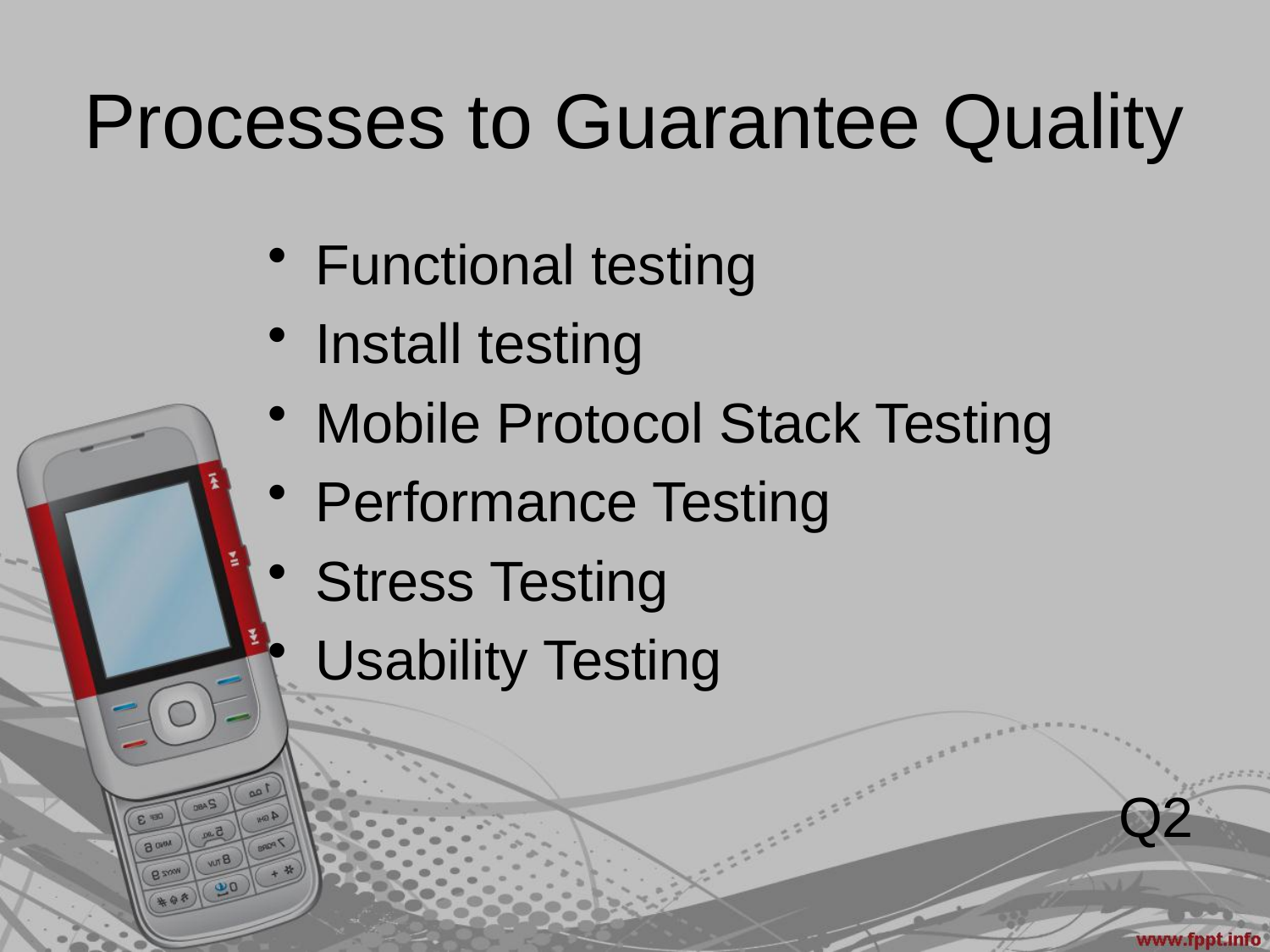

# Processes to Guarantee Quality
Functional testing
Install testing
Mobile Protocol Stack Testing
Performance Testing
Stress Testing
Usability Testing

Q2